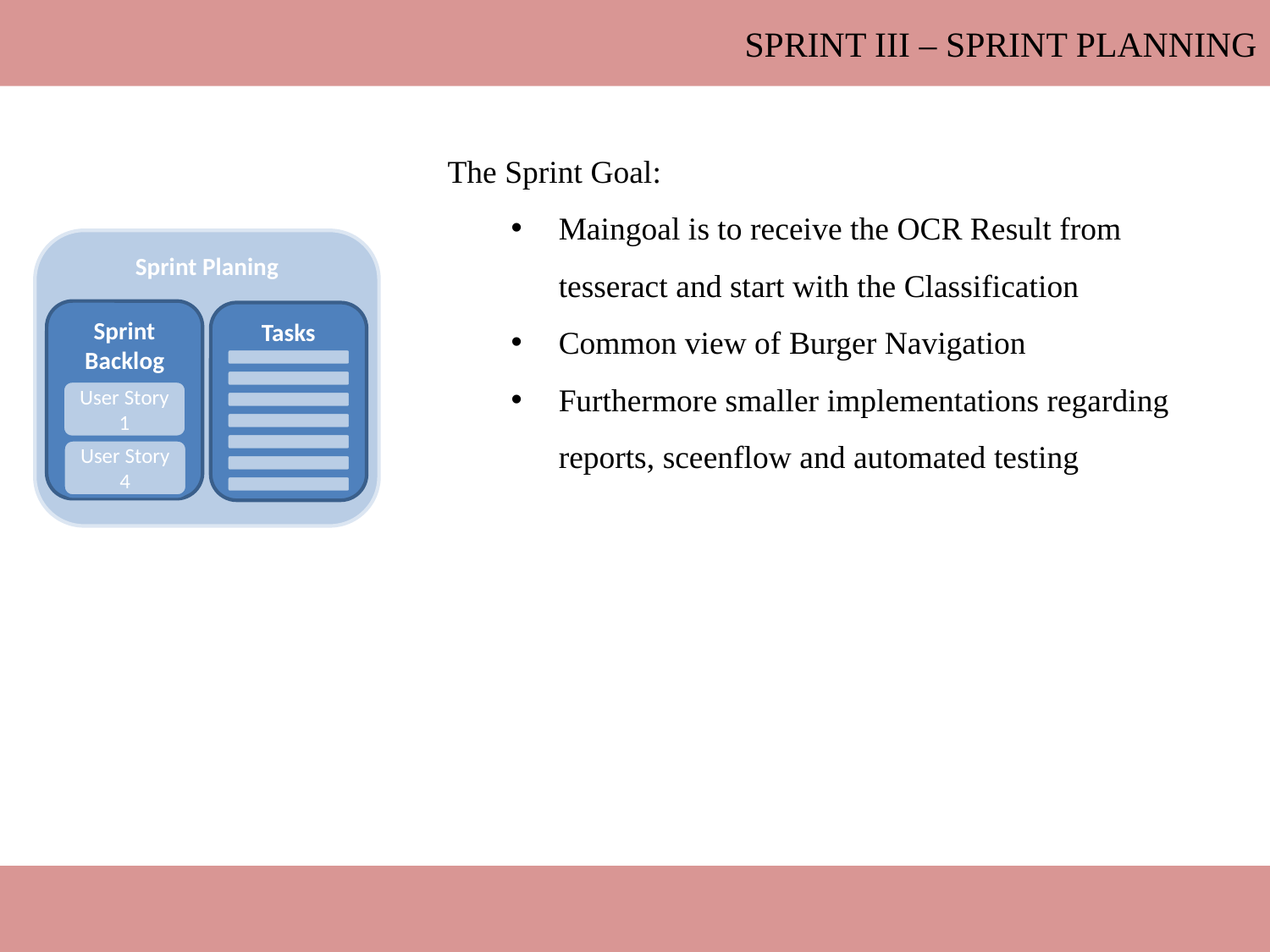

Sprint III – Sprint Planning
The Sprint Goal:
Maingoal is to receive the OCR Result from tesseract and start with the Classification
Common view of Burger Navigation
Furthermore smaller implementations regarding reports, sceenflow and automated testing

Sprint Planing
Sprint Backlog
User Story 1
User Story 4
Tasks